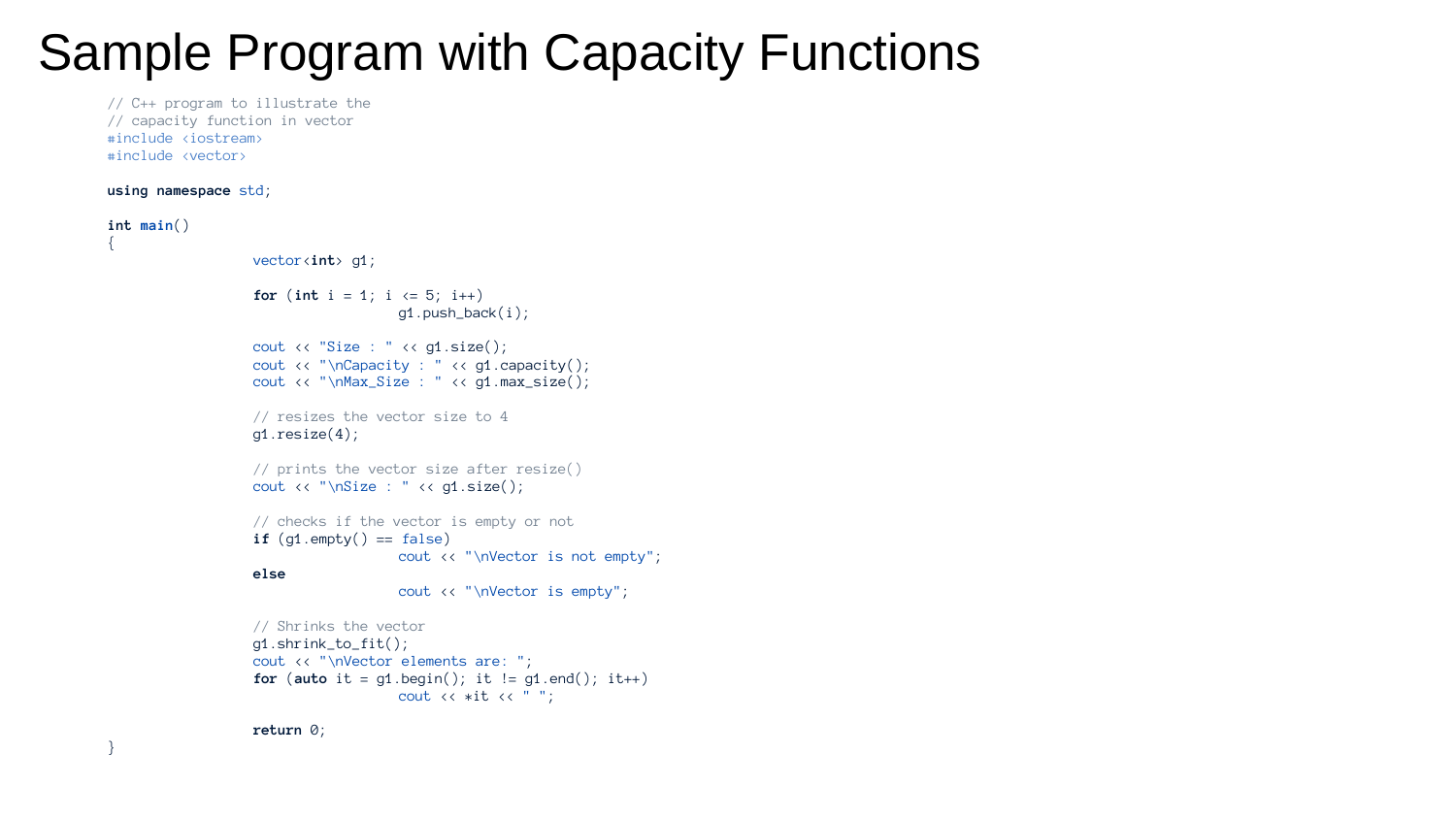

# Sample Program with Capacity Functions
// C++ program to illustrate the
// capacity function in vector
#include <iostream>
#include <vector>
using namespace std;
int main()
{
	vector<int> g1;
	for (int i = 1; i <= 5; i++)
		g1.push_back(i);
	cout << "Size : " << g1.size();
	cout << "\nCapacity : " << g1.capacity();
	cout << "\nMax_Size : " << g1.max_size();
	// resizes the vector size to 4
	g1.resize(4);
	// prints the vector size after resize()
	cout << "\nSize : " << g1.size();
	// checks if the vector is empty or not
	if (g1.empty() == false)
		cout << "\nVector is not empty";
	else
		cout << "\nVector is empty";
	// Shrinks the vector
	g1.shrink_to_fit();
	cout << "\nVector elements are: ";
	for (auto it = g1.begin(); it != g1.end(); it++)
		cout << *it << " ";
	return 0;
}